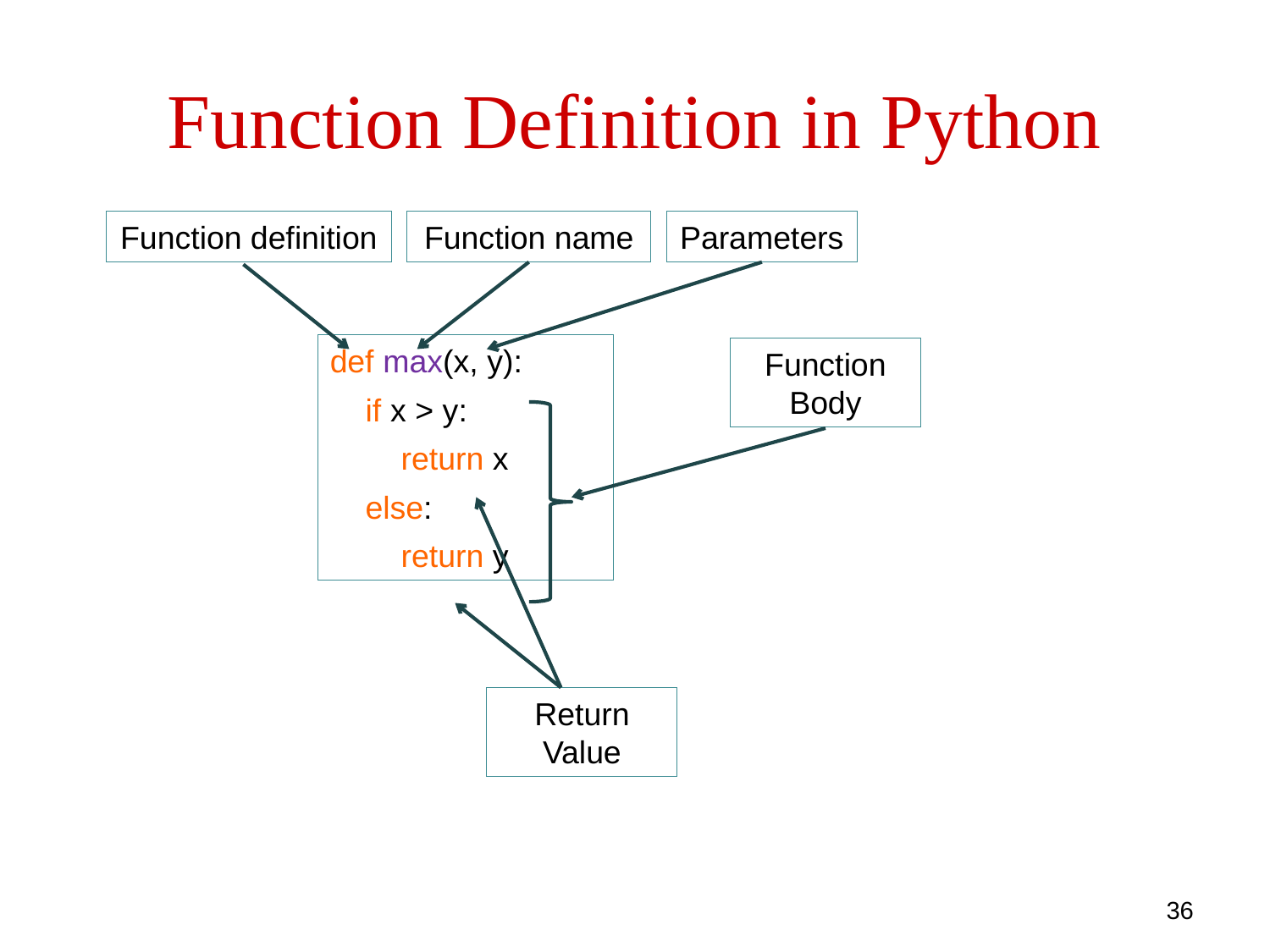

# Function Definition in Python
Function definition
Function name
Parameters
def max(x, y):
    if x > y:
        return x
    else:
        return y
Function Body

Return Value
36